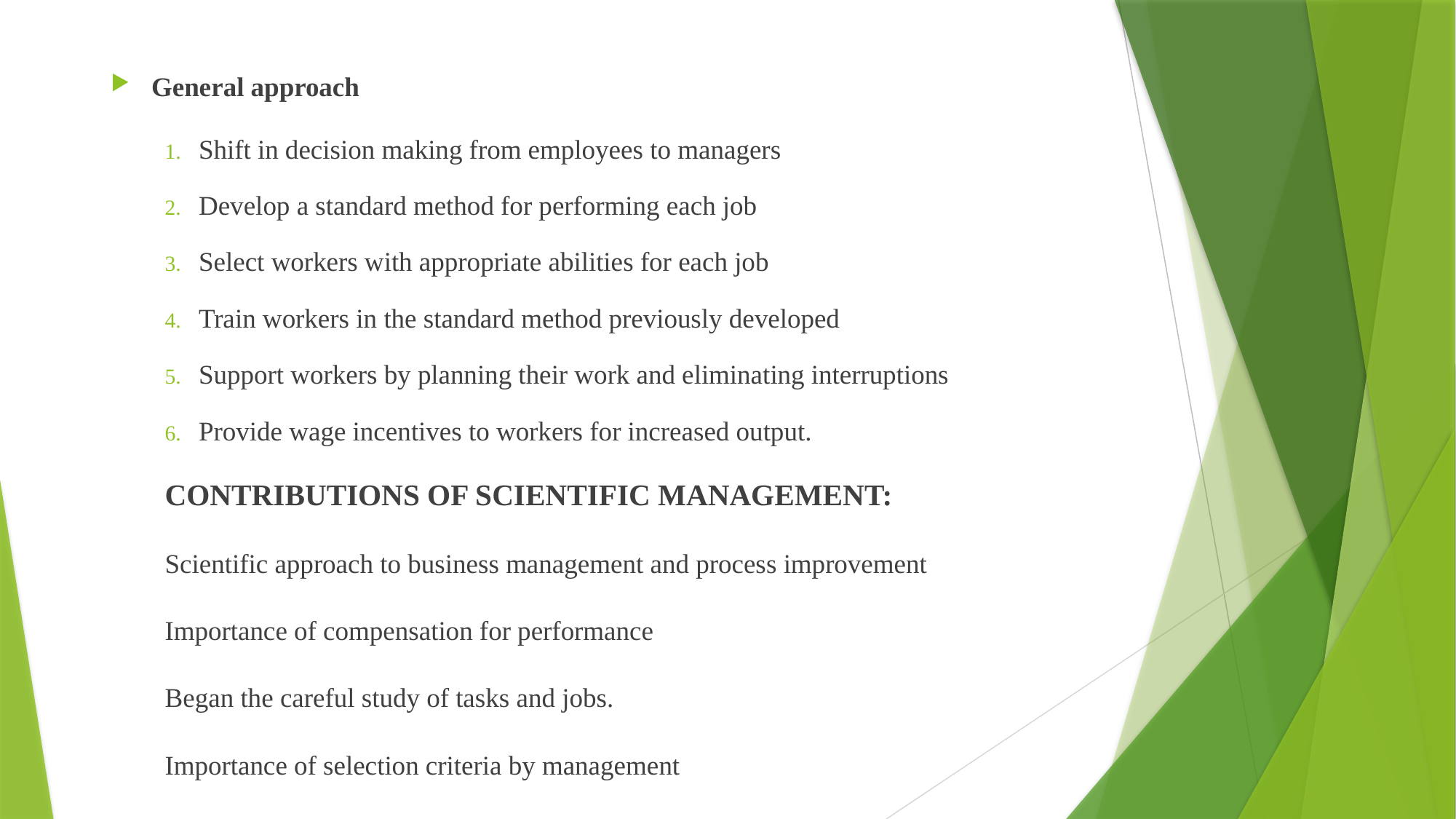

General approach
Shift in decision making from employees to managers
Develop a standard method for performing each job
Select workers with appropriate abilities for each job
Train workers in the standard method previously developed
Support workers by planning their work and eliminating interruptions
Provide wage incentives to workers for increased output.
CONTRIBUTIONS OF SCIENTIFIC MANAGEMENT:
Scientific approach to business management and process improvement
Importance of compensation for performance
Began the careful study of tasks and jobs.
Importance of selection criteria by management